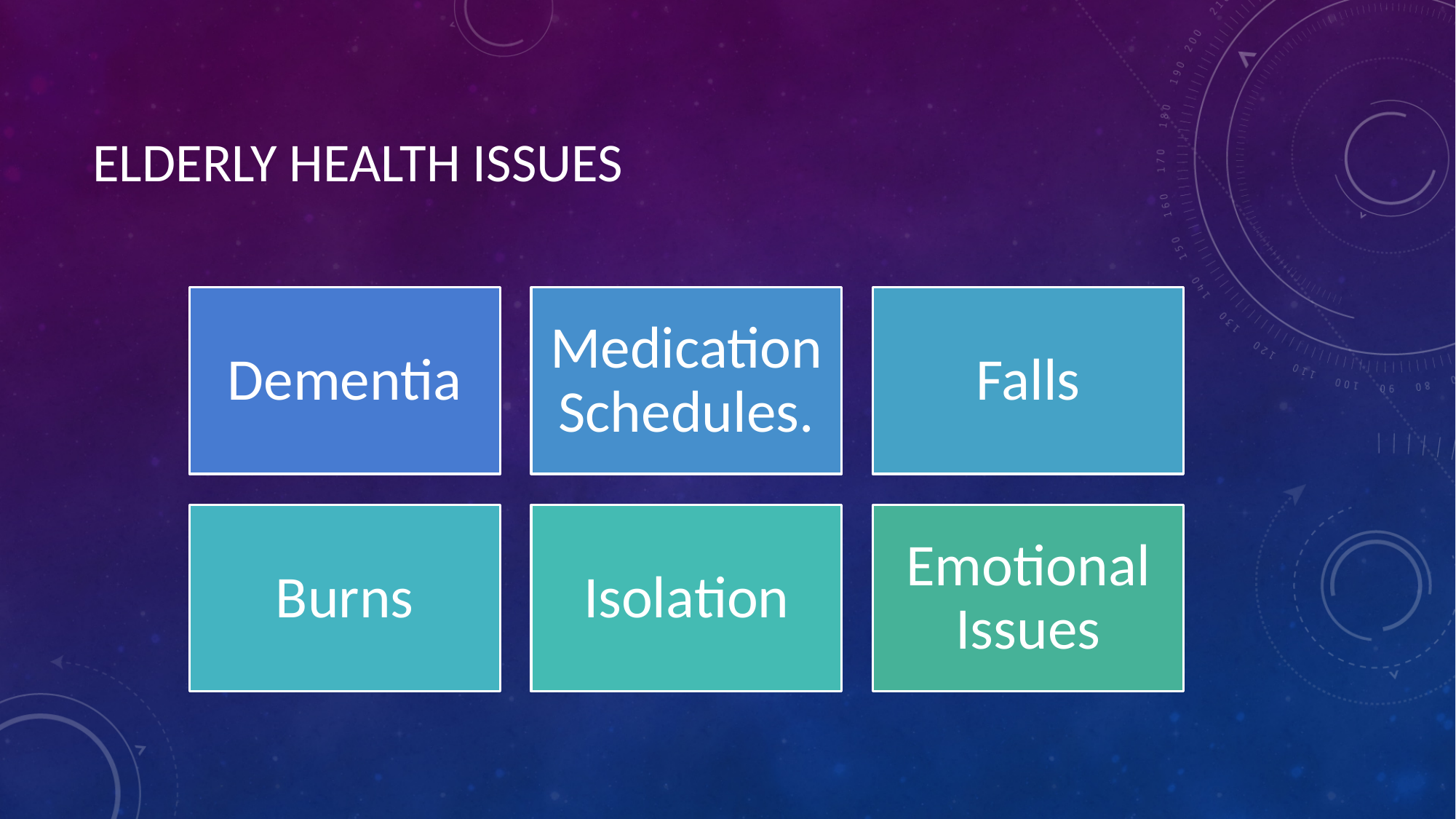

# Elderly Health Issues
Dementia
Medication Schedules.
Falls
Burns
Isolation
Emotional Issues